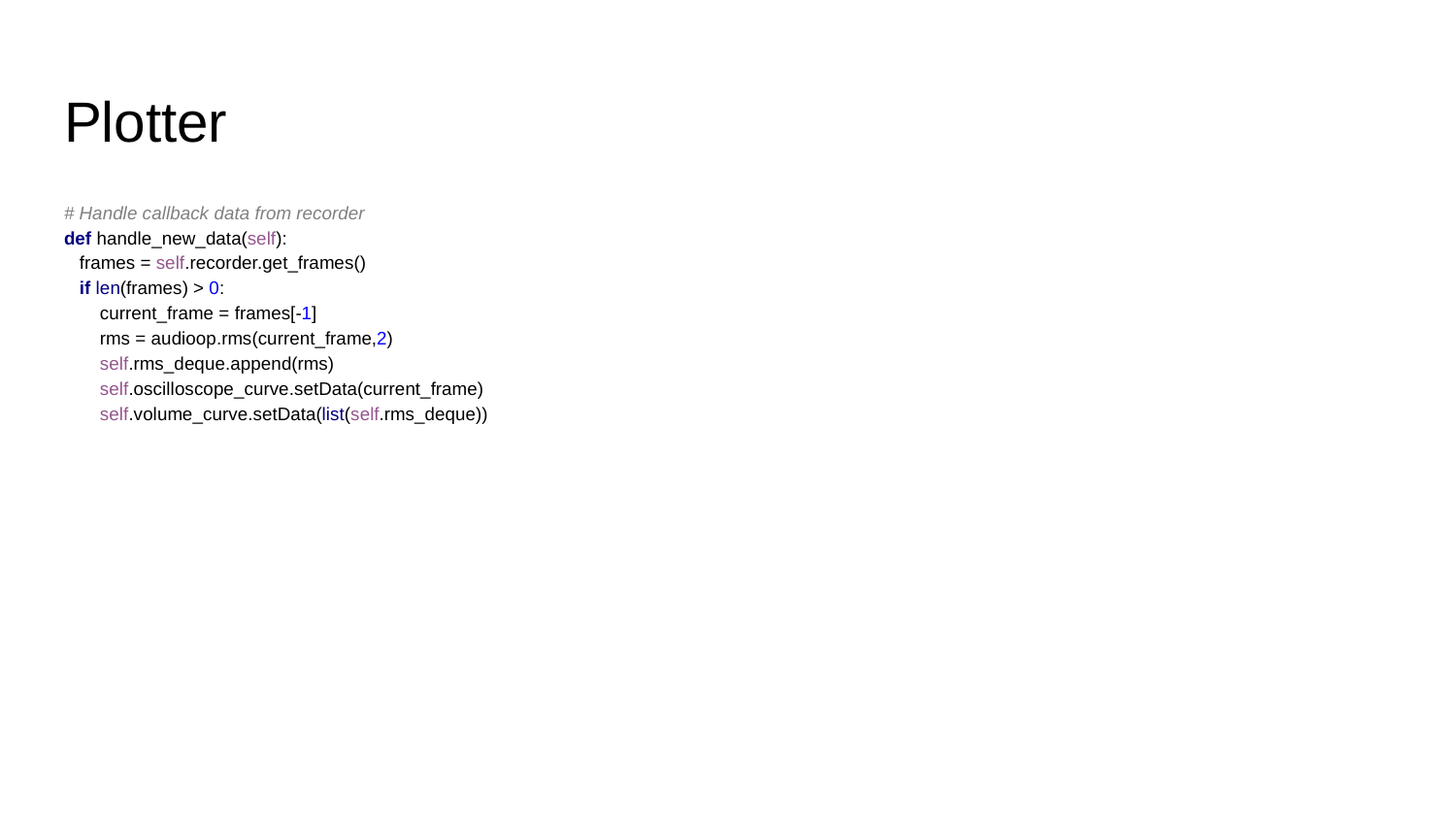

# Plotter
# Handle callback data from recorder
def handle_new_data(self):
   frames = self.recorder.get_frames()
   if len(frames) > 0:
       current_frame = frames[-1]
       rms = audioop.rms(current_frame,2)
       self.rms_deque.append(rms)
       self.oscilloscope_curve.setData(current_frame)
       self.volume_curve.setData(list(self.rms_deque))